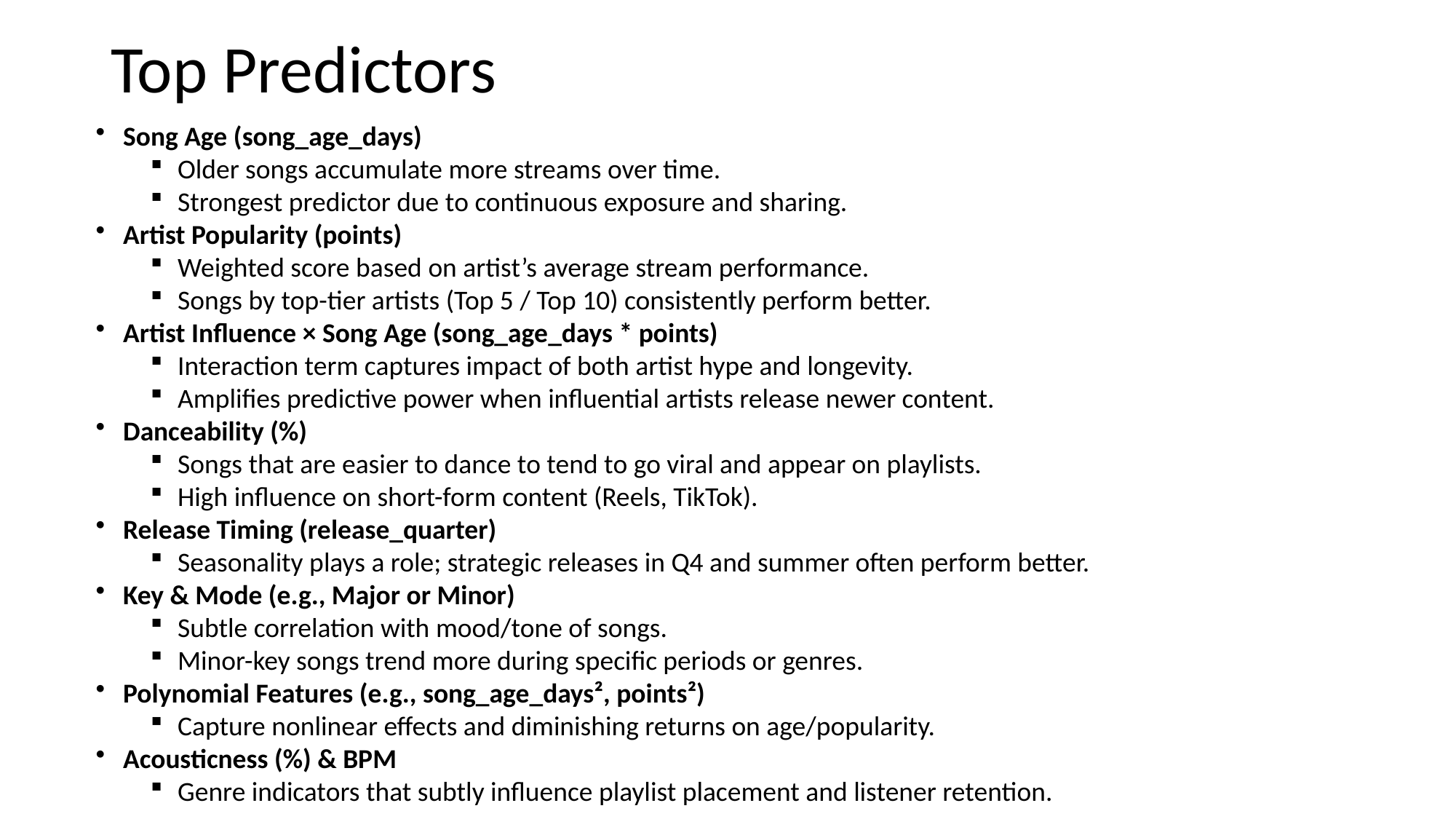

# Top Predictors
Song Age (song_age_days)
Older songs accumulate more streams over time.
Strongest predictor due to continuous exposure and sharing.
Artist Popularity (points)
Weighted score based on artist’s average stream performance.
Songs by top-tier artists (Top 5 / Top 10) consistently perform better.
Artist Influence × Song Age (song_age_days * points)
Interaction term captures impact of both artist hype and longevity.
Amplifies predictive power when influential artists release newer content.
Danceability (%)
Songs that are easier to dance to tend to go viral and appear on playlists.
High influence on short-form content (Reels, TikTok).
Release Timing (release_quarter)
Seasonality plays a role; strategic releases in Q4 and summer often perform better.
Key & Mode (e.g., Major or Minor)
Subtle correlation with mood/tone of songs.
Minor-key songs trend more during specific periods or genres.
Polynomial Features (e.g., song_age_days², points²)
Capture nonlinear effects and diminishing returns on age/popularity.
Acousticness (%) & BPM
Genre indicators that subtly influence playlist placement and listener retention.